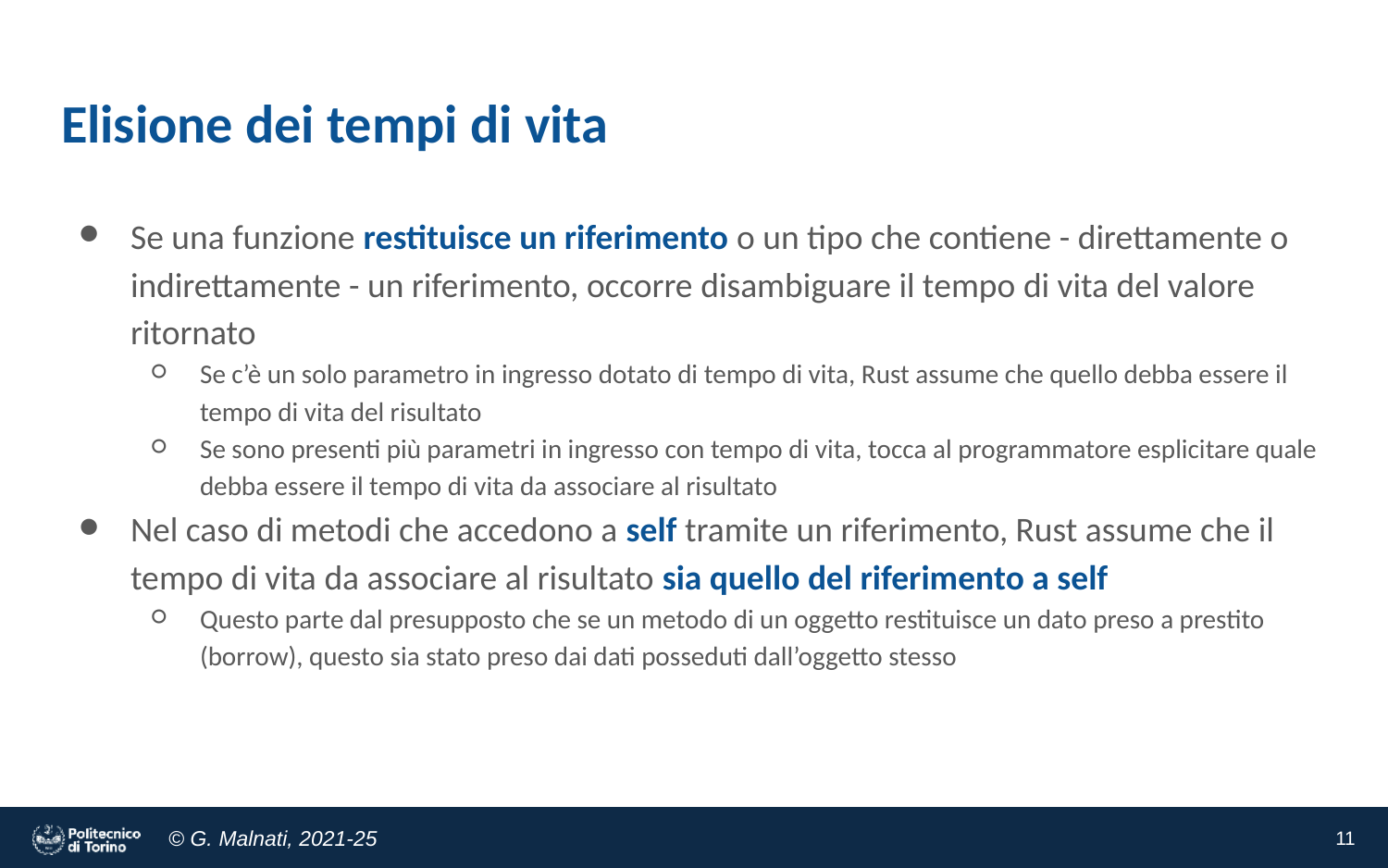

# Elisione dei tempi di vita
Se una funzione restituisce un riferimento o un tipo che contiene - direttamente o indirettamente - un riferimento, occorre disambiguare il tempo di vita del valore ritornato
Se c’è un solo parametro in ingresso dotato di tempo di vita, Rust assume che quello debba essere il tempo di vita del risultato
Se sono presenti più parametri in ingresso con tempo di vita, tocca al programmatore esplicitare quale debba essere il tempo di vita da associare al risultato
Nel caso di metodi che accedono a self tramite un riferimento, Rust assume che il tempo di vita da associare al risultato sia quello del riferimento a self
Questo parte dal presupposto che se un metodo di un oggetto restituisce un dato preso a prestito (borrow), questo sia stato preso dai dati posseduti dall’oggetto stesso
11